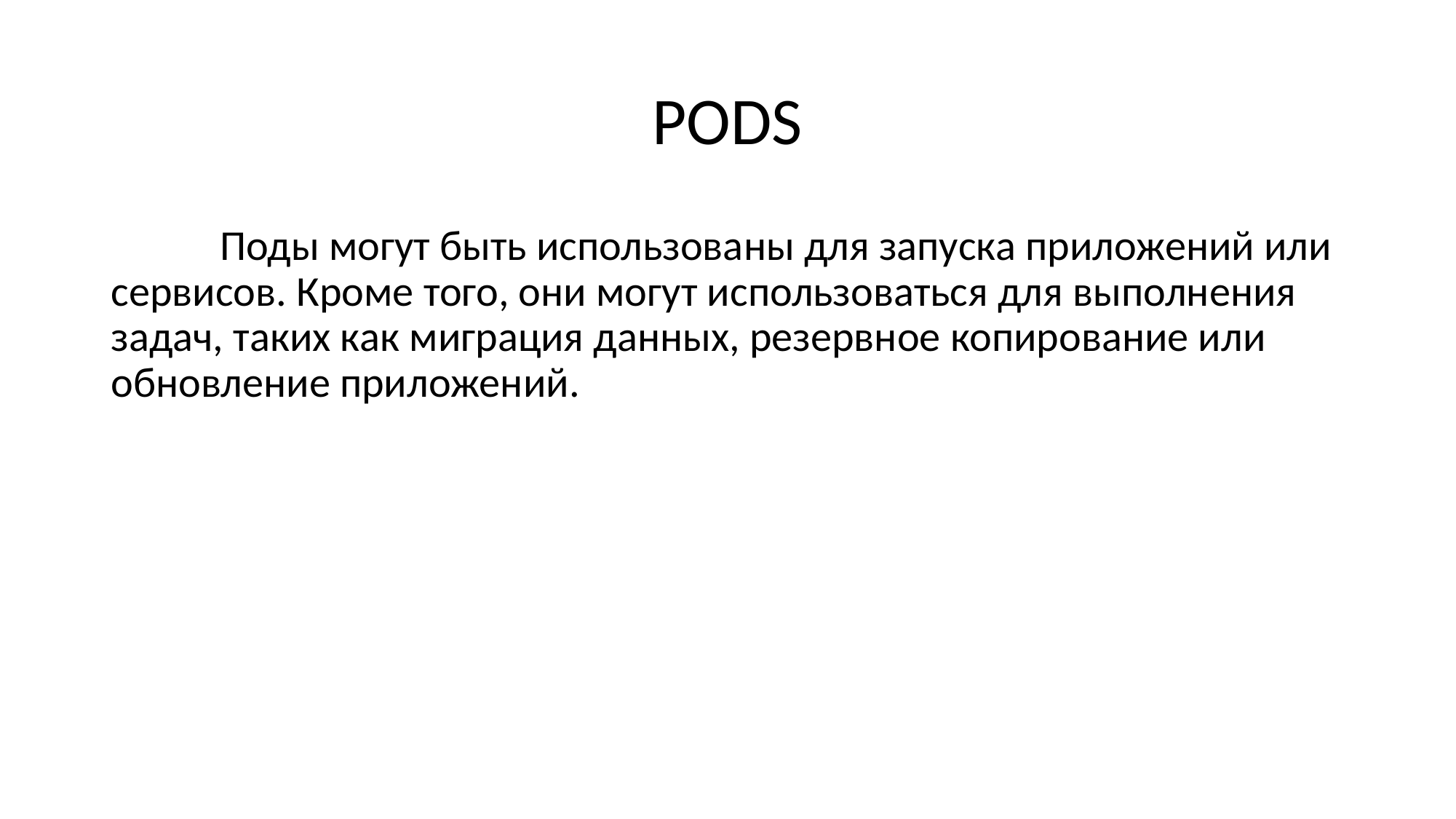

# pods
	Поды могут быть использованы для запуска приложений или сервисов. Кроме того, они могут использоваться для выполнения задач, таких как миграция данных, резервное копирование или обновление приложений.